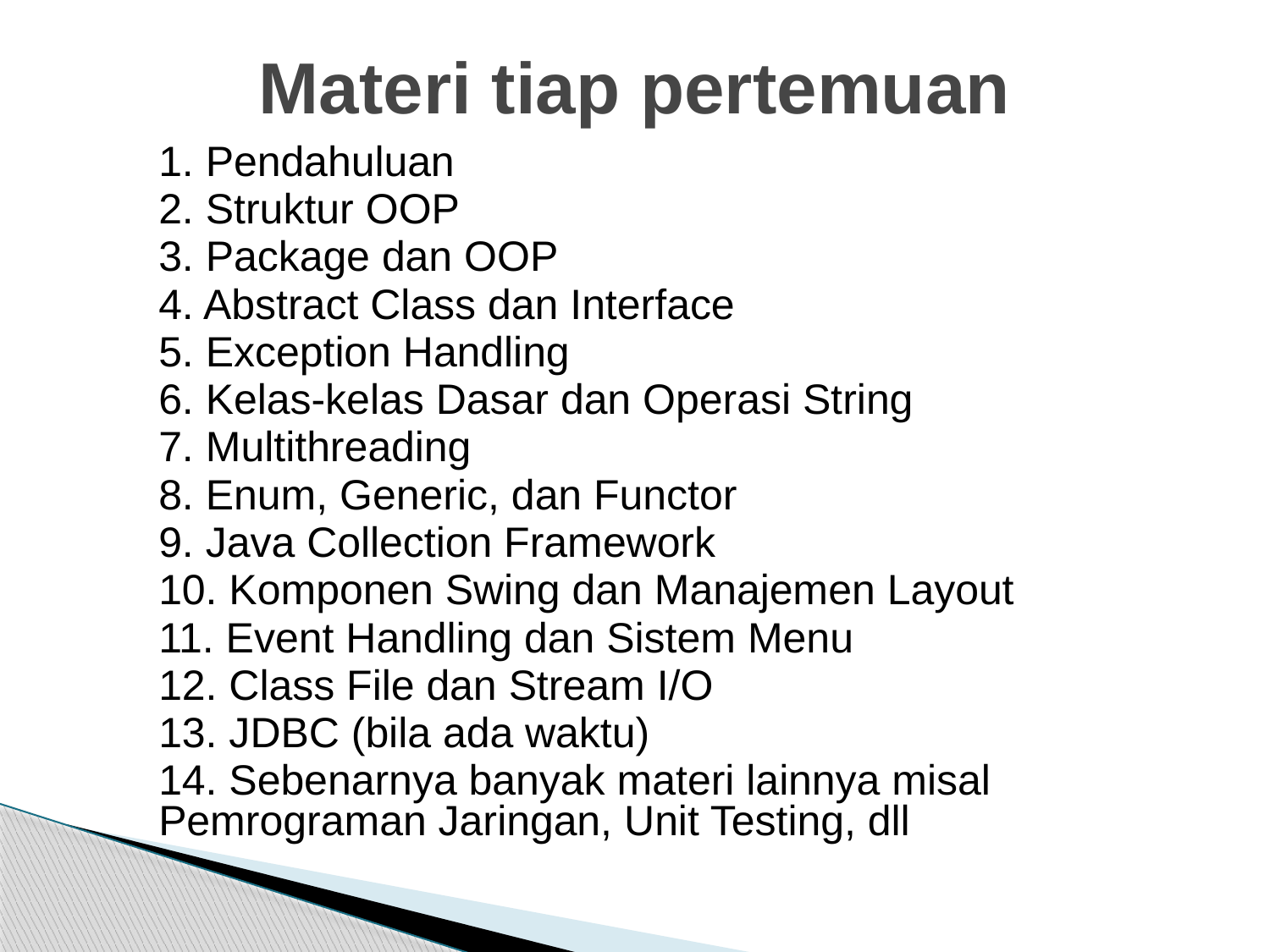

# Materi tiap pertemuan
	1. Pendahuluan
	2. Struktur OOP
	3. Package dan OOP
	4. Abstract Class dan Interface
	5. Exception Handling
	6. Kelas-kelas Dasar dan Operasi String
	7. Multithreading
	8. Enum, Generic, dan Functor
	9. Java Collection Framework
	10. Komponen Swing dan Manajemen Layout
	11. Event Handling dan Sistem Menu
	12. Class File dan Stream I/O
	13. JDBC (bila ada waktu)
	14. Sebenarnya banyak materi lainnya misal Pemrograman Jaringan, Unit Testing, dll